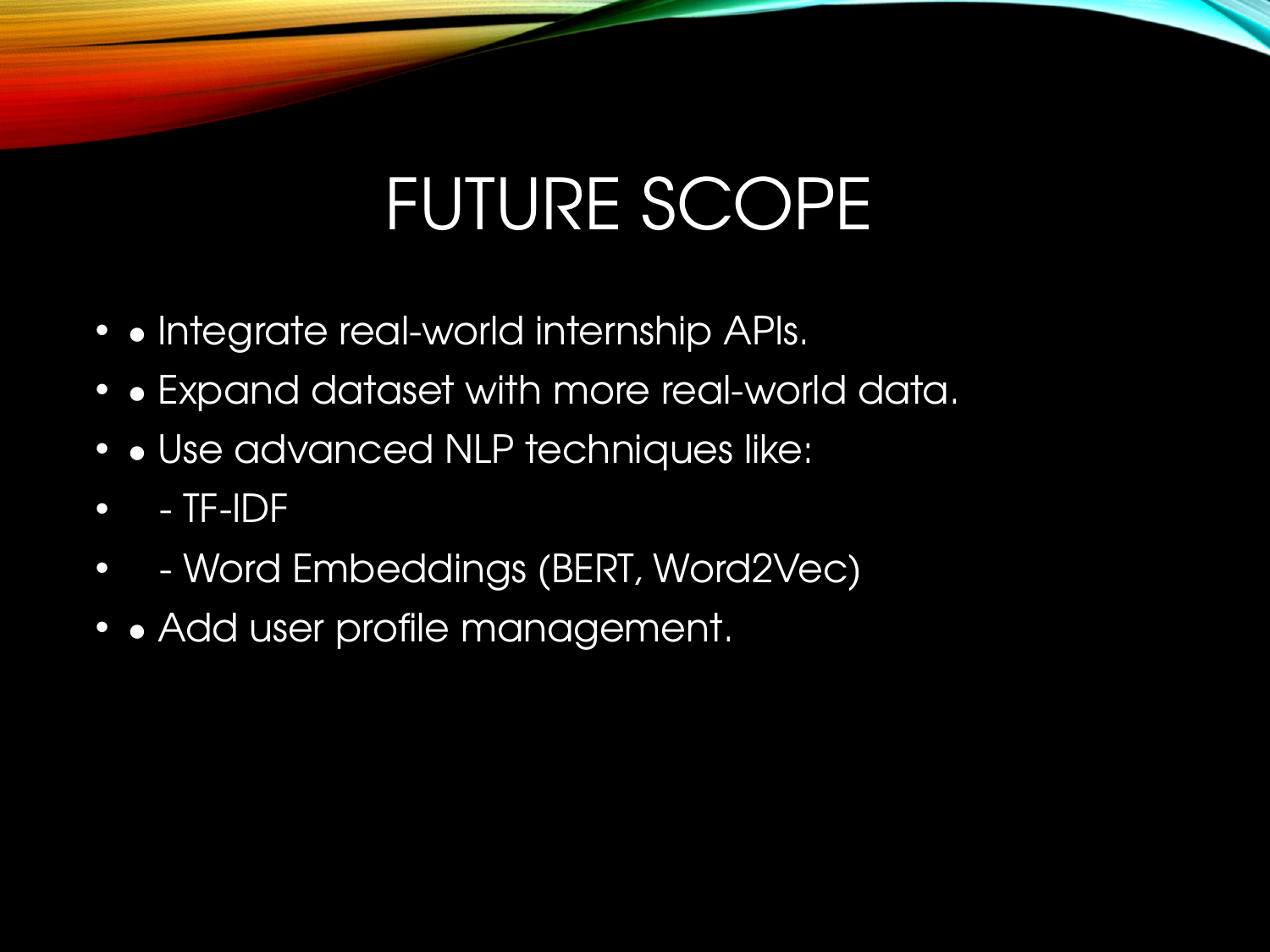

# Future Scope
• Integrate real-world internship APIs.
• Expand dataset with more real-world data.
• Use advanced NLP techniques like:
   - TF-IDF
   - Word Embeddings (BERT, Word2Vec)
• Add user profile management.